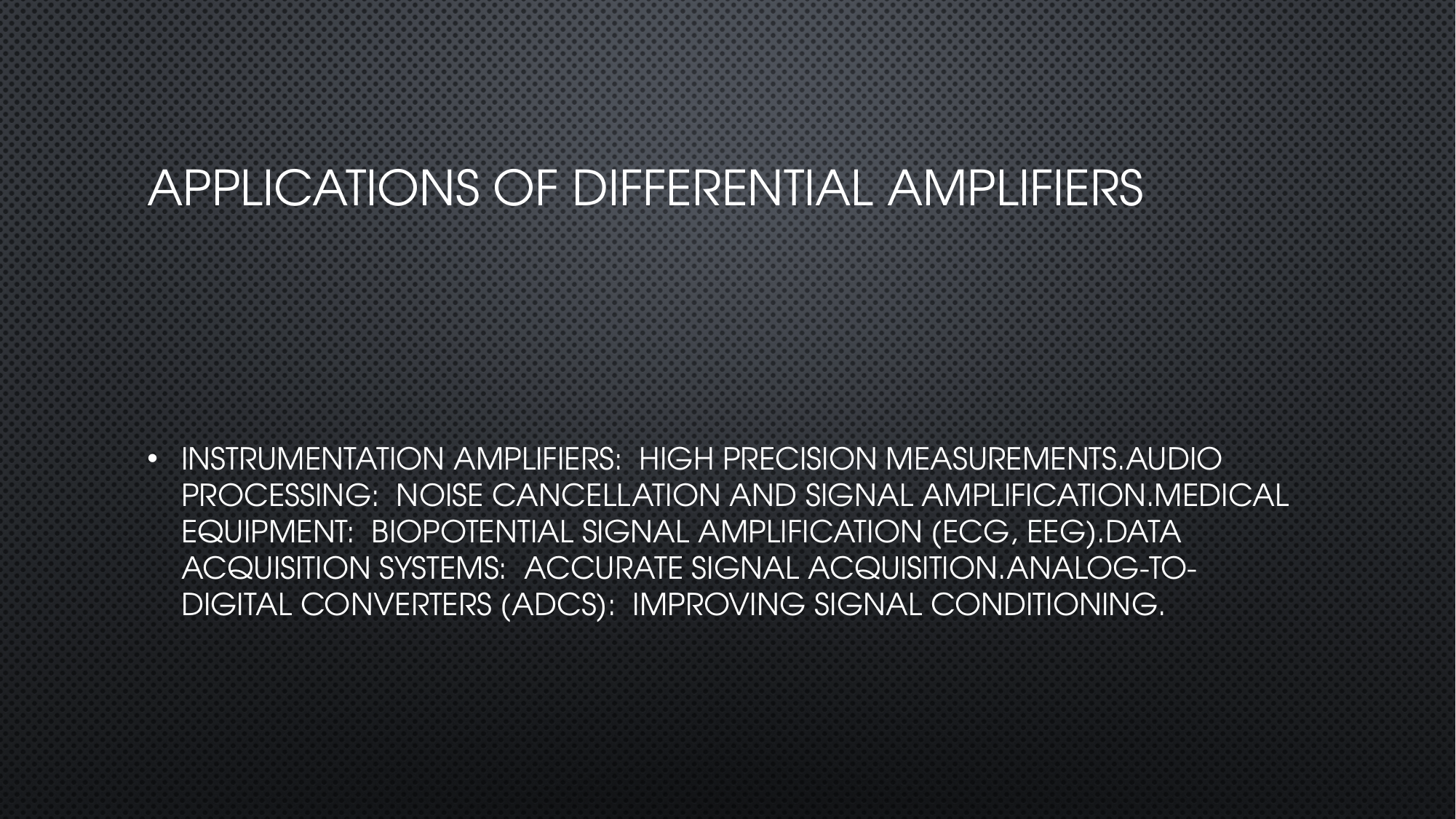

# Applications of Differential Amplifiers

Instrumentation Amplifiers:  High precision measurements.Audio Processing:  Noise cancellation and signal amplification.Medical Equipment:  Biopotential signal amplification (ECG, EEG).Data Acquisition Systems:  Accurate signal acquisition.Analog-to-Digital Converters (ADCs):  Improving signal conditioning.